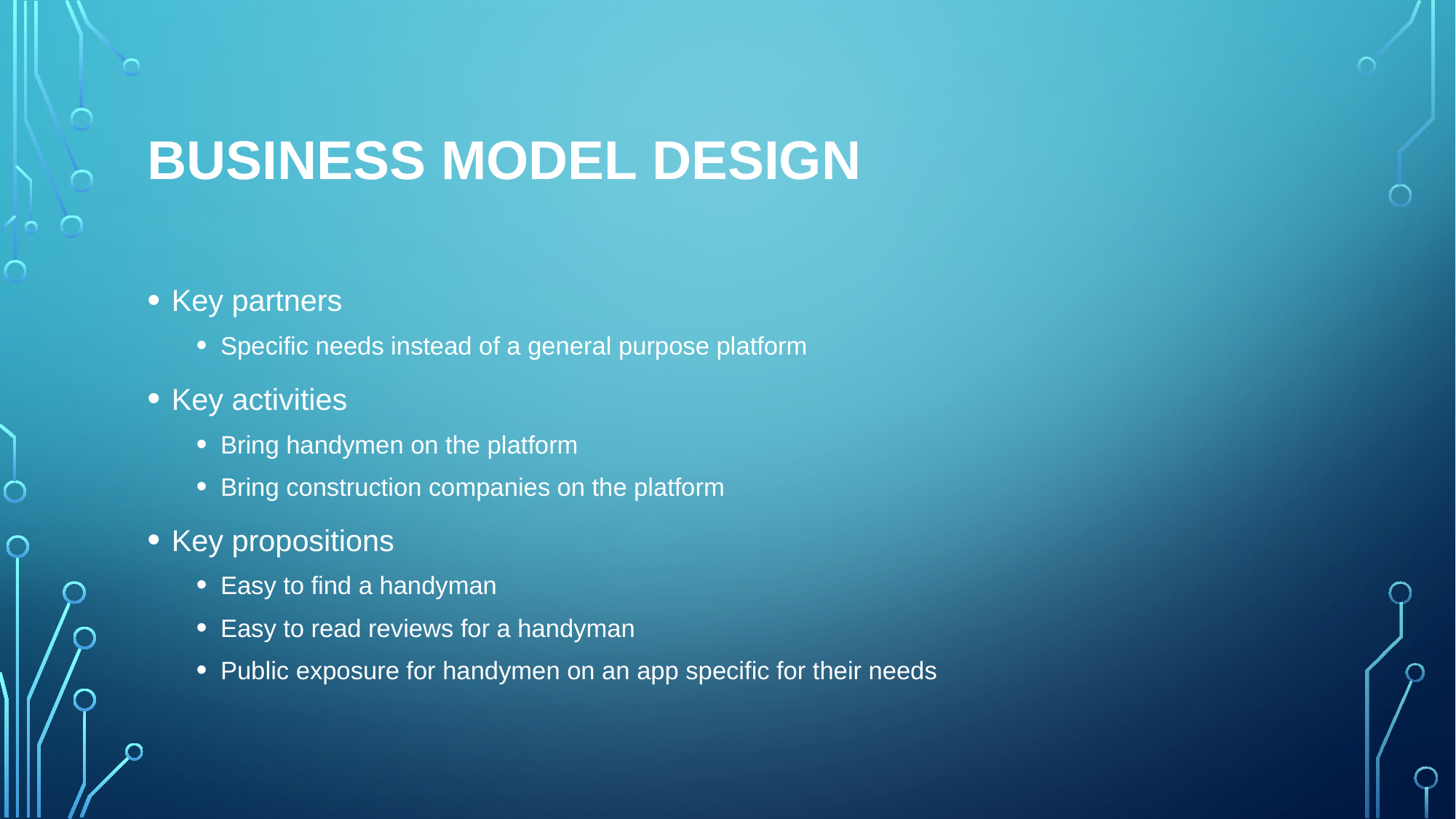

# Business model design
Key partners
Specific needs instead of a general purpose platform
Key activities
Bring handymen on the platform
Bring construction companies on the platform
Key propositions
Easy to find a handyman
Easy to read reviews for a handyman
Public exposure for handymen on an app specific for their needs